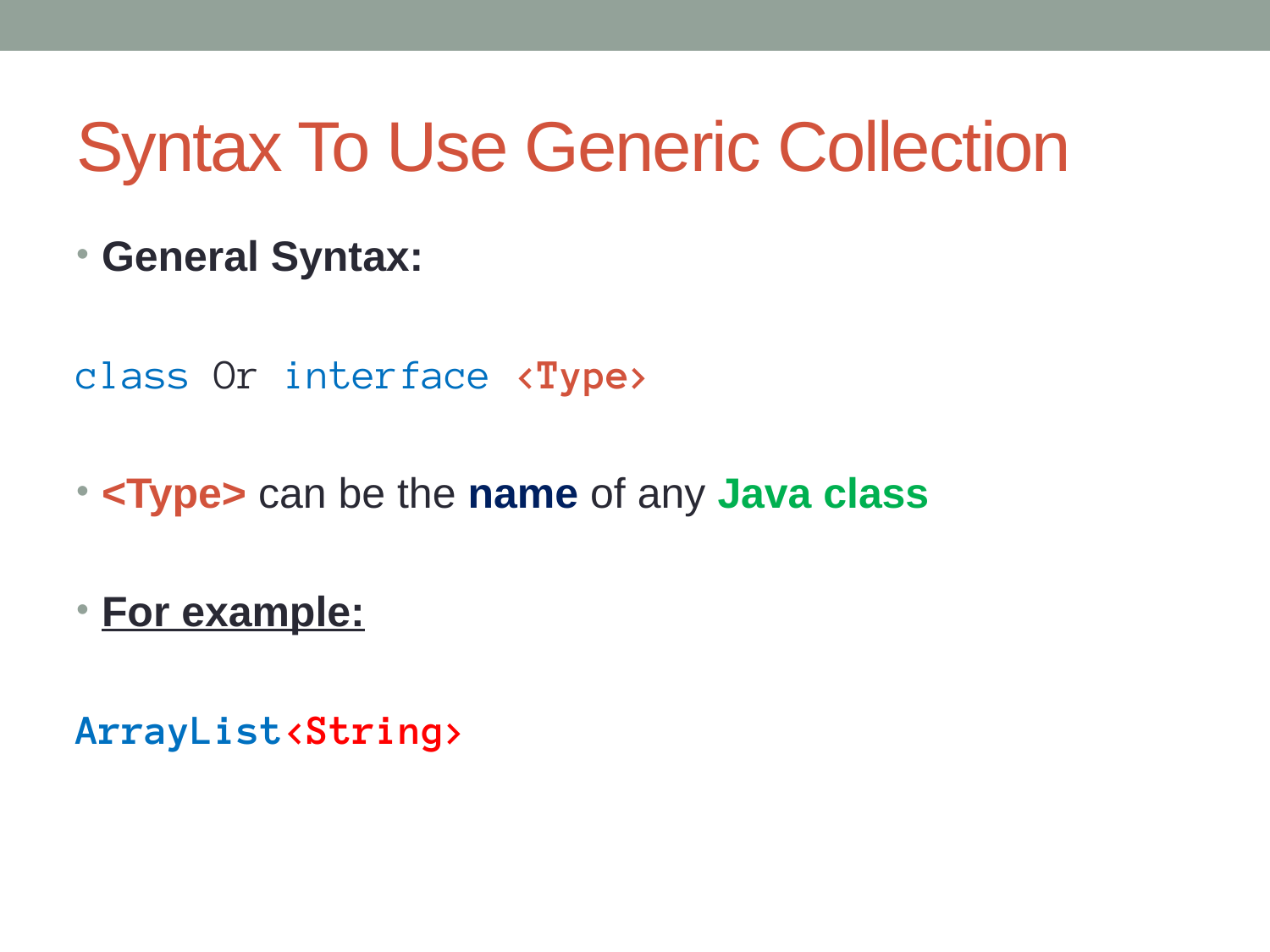

# Syntax To Use Generic Collection
General Syntax:

class Or interface <Type>

<Type> can be the name of any Java class

For example:

ArrayList<String>